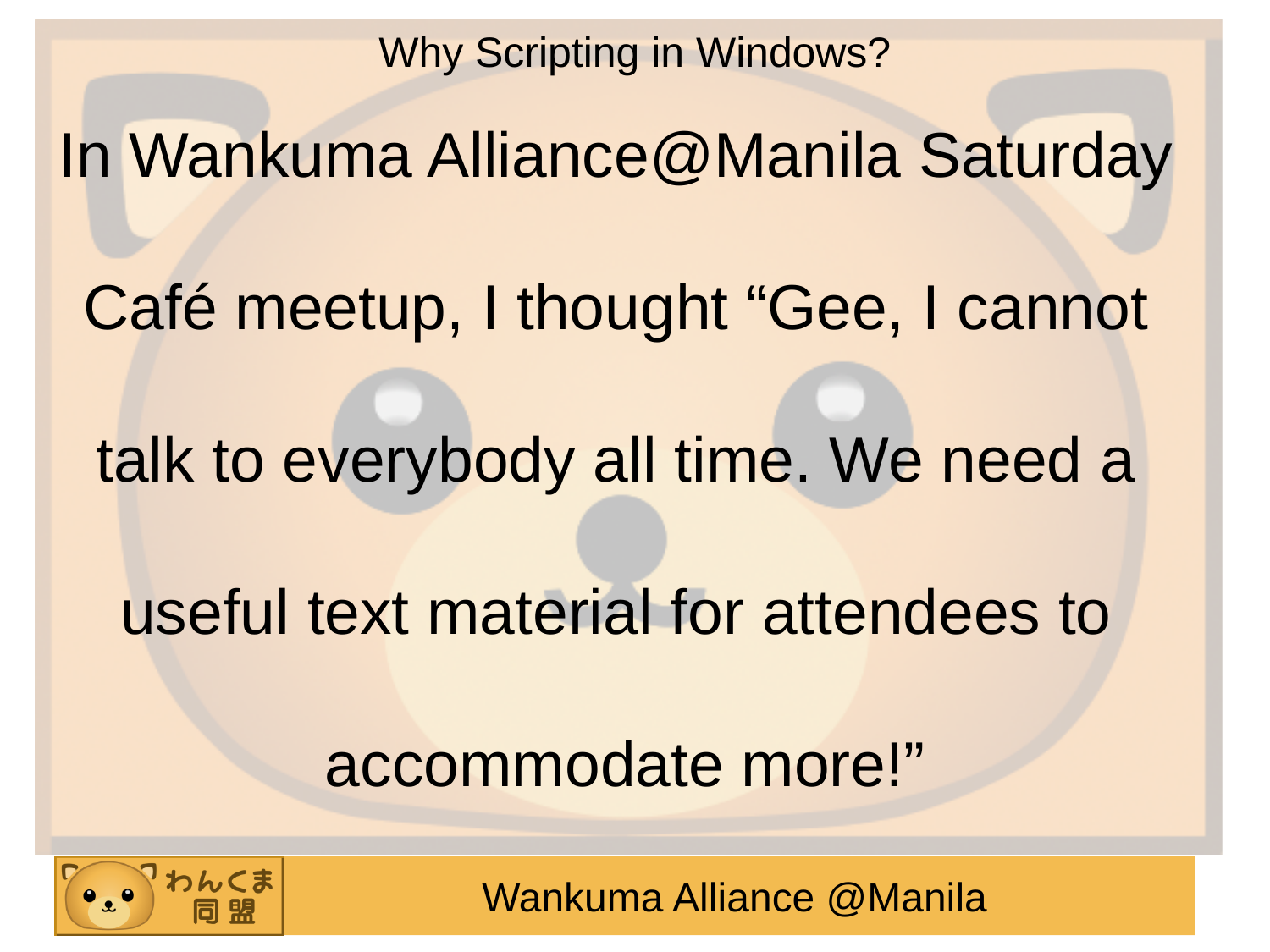

Why Scripting in Windows?
In Wankuma Alliance@Manila Saturday

Café meetup, I thought “Gee, I cannot

talk to everybody all time. We need a

useful text material for attendees to

accommodate more!”